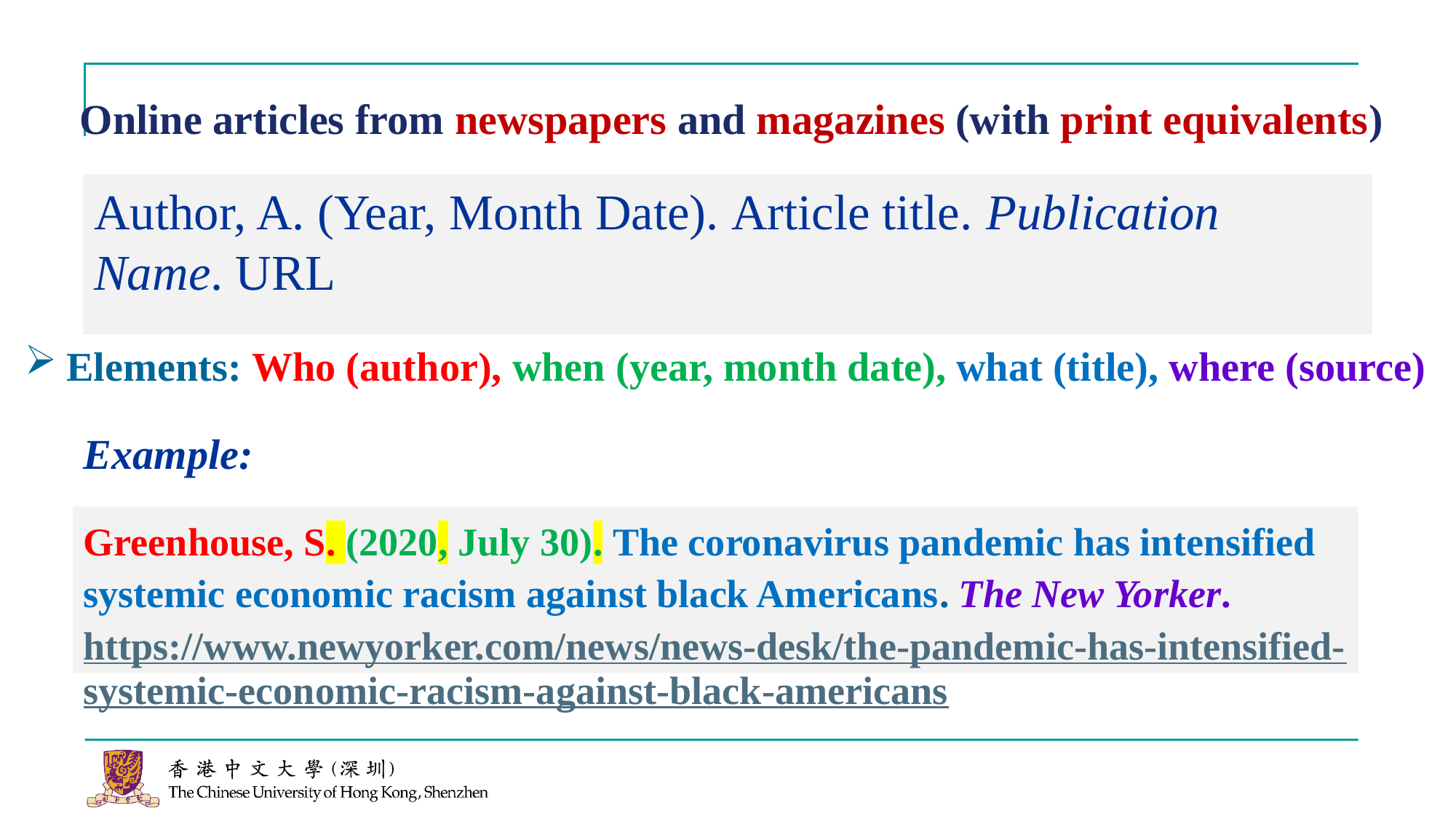

# Online articles from newspapers and magazines (with print equivalents)
Author, A. (Year, Month Date). Article title. Publication Name. URL

Elements: Who (author), when (year, month date), what (title), where (source)

Example:
Greenhouse, S. (2020, July 30). The coronavirus pandemic has intensified systemic economic racism against black Americans. The New Yorker. https://www.newyorker.com/news/news-desk/the-pandemic-has-intensified-systemic-economic-racism-against-black-americans